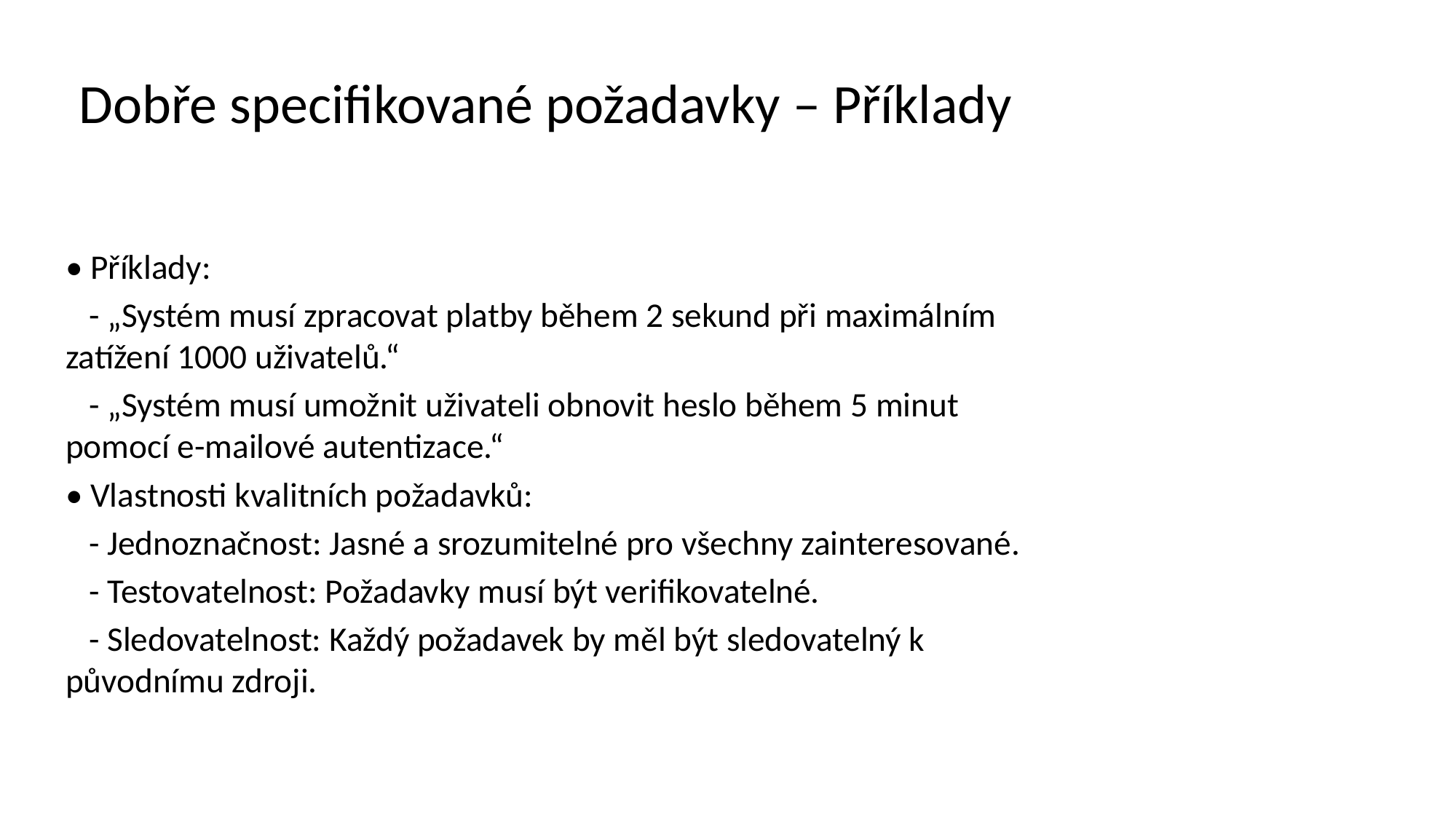

# Dobře specifikované požadavky – Příklady

• Příklady:
   - „Systém musí zpracovat platby během 2 sekund při maximálním zatížení 1000 uživatelů.“
   - „Systém musí umožnit uživateli obnovit heslo během 5 minut pomocí e-mailové autentizace.“
• Vlastnosti kvalitních požadavků:
   - Jednoznačnost: Jasné a srozumitelné pro všechny zainteresované.
   - Testovatelnost: Požadavky musí být verifikovatelné.
   - Sledovatelnost: Každý požadavek by měl být sledovatelný k původnímu zdroji.